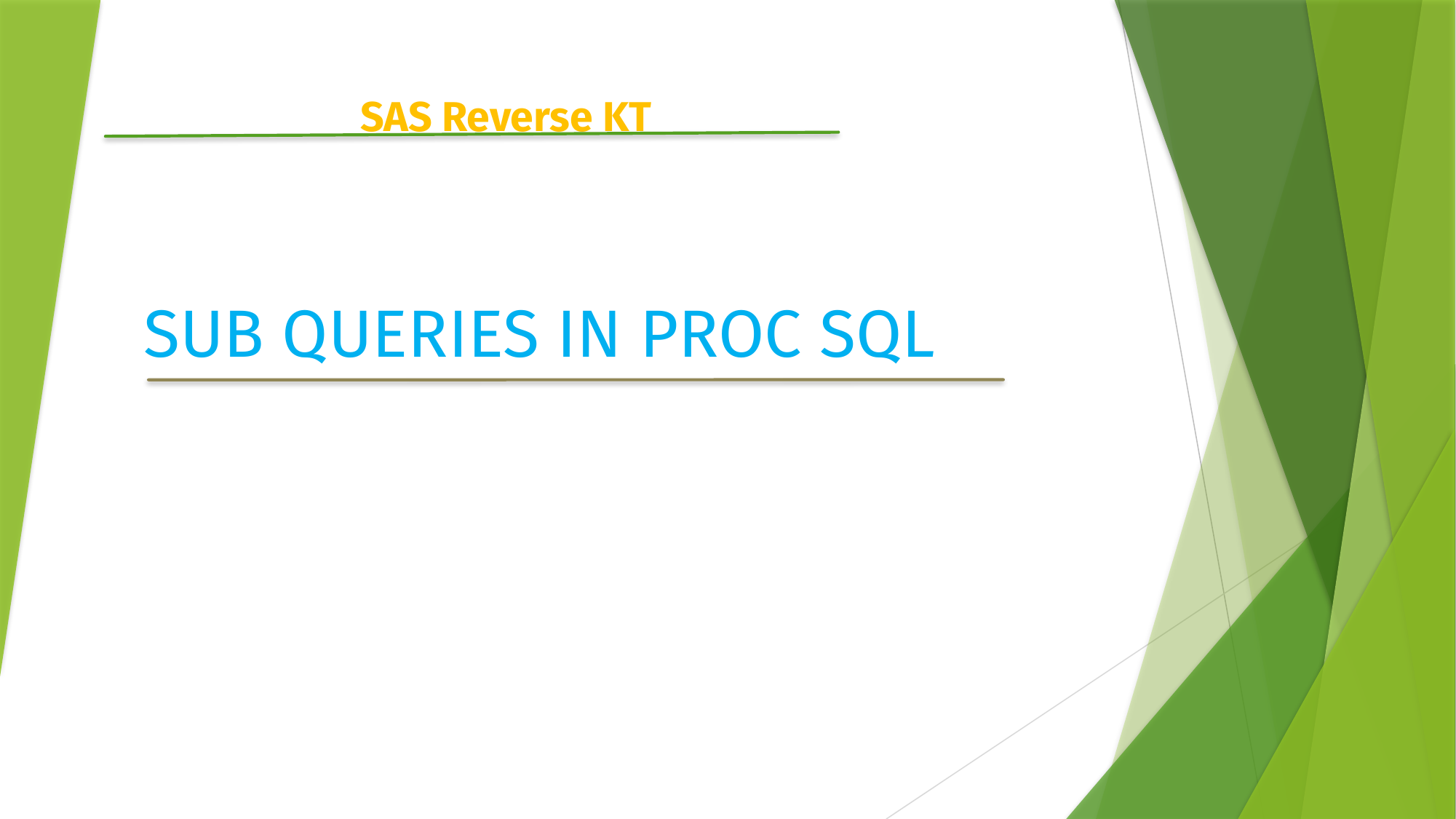

# SAS Reverse KT
SUB QUERIES IN PROC SQL